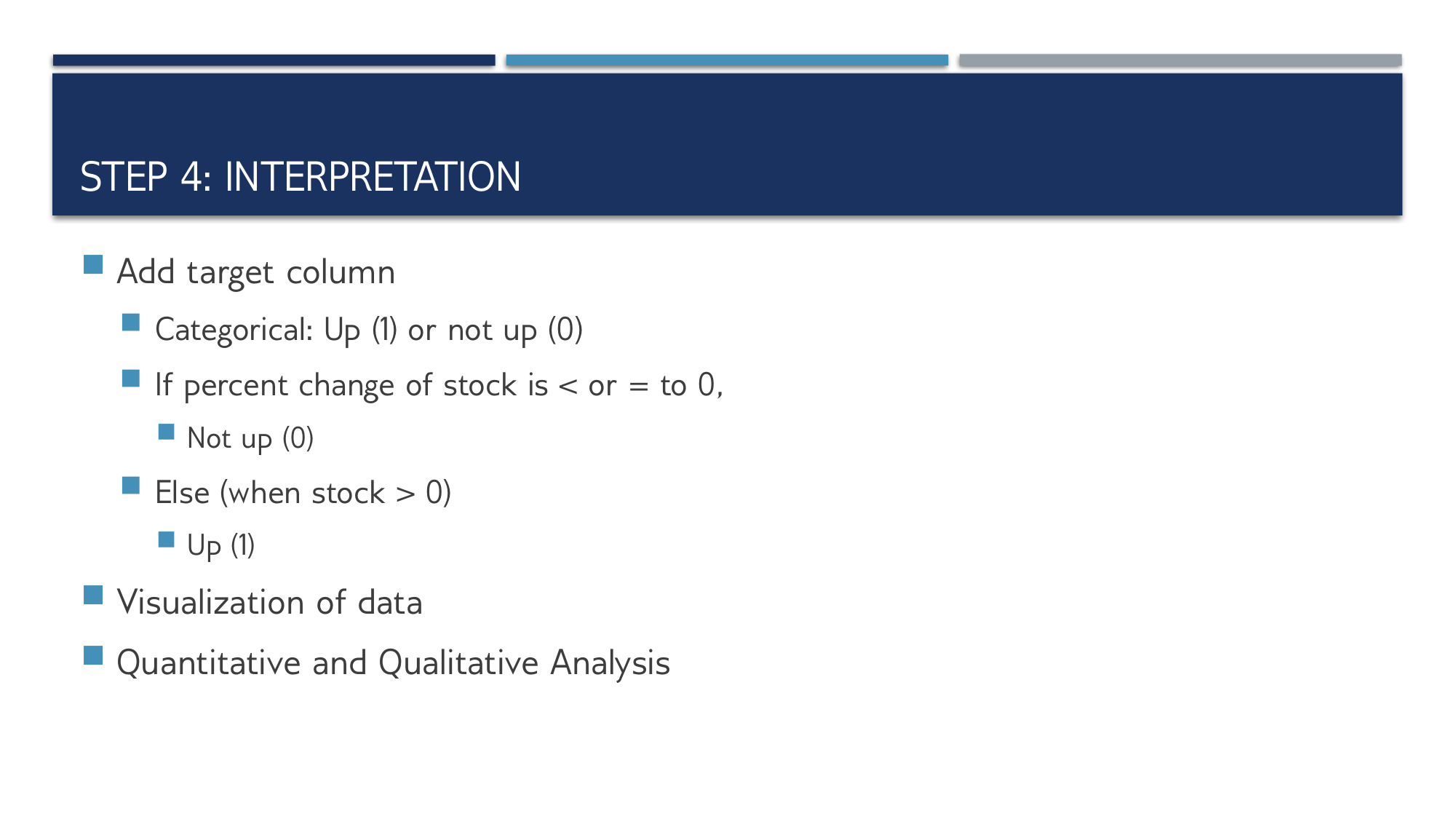

# Step 4: Interpretation
Add target column
Categorical: Up (1) or not up (0)
If percent change of stock is < or = to 0,
Not up (0)
Else (when stock > 0)
Up (1)
Visualization of data
Quantitative and Qualitative Analysis